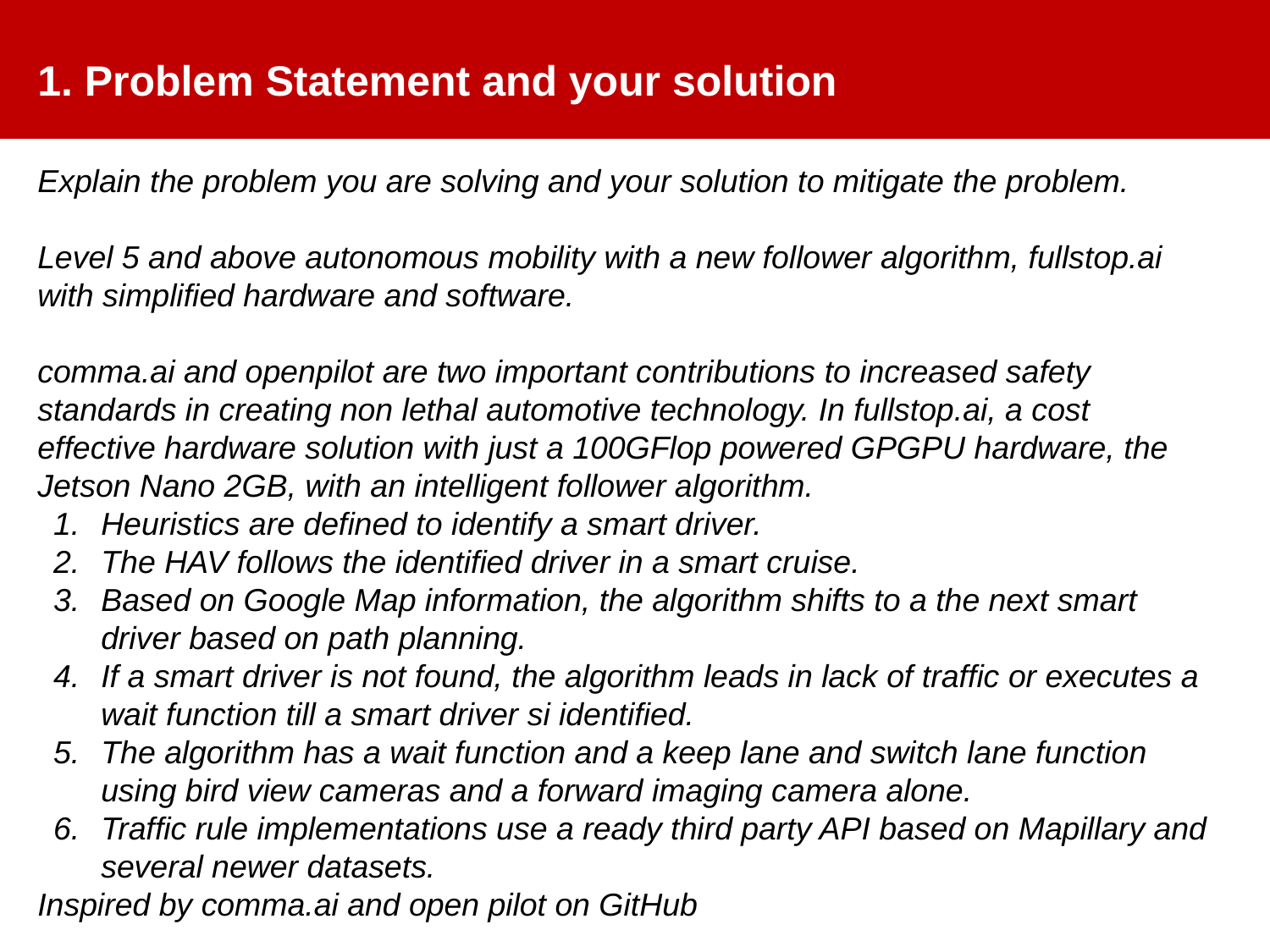

# 1. Problem Statement and your solution
Explain the problem you are solving and your solution to mitigate the problem.

Level 5 and above autonomous mobility with a new follower algorithm, fullstop.ai with simplified hardware and software.

comma.ai and openpilot are two important contributions to increased safety standards in creating non lethal automotive technology. In fullstop.ai, a cost effective hardware solution with just a 100GFlop powered GPGPU hardware, the Jetson Nano 2GB, with an intelligent follower algorithm.
Heuristics are defined to identify a smart driver.
The HAV follows the identified driver in a smart cruise.
Based on Google Map information, the algorithm shifts to a the next smart driver based on path planning.
If a smart driver is not found, the algorithm leads in lack of traffic or executes a wait function till a smart driver si identified.
The algorithm has a wait function and a keep lane and switch lane function using bird view cameras and a forward imaging camera alone.
Traffic rule implementations use a ready third party API based on Mapillary and several newer datasets.
Inspired by comma.ai and open pilot on GitHub